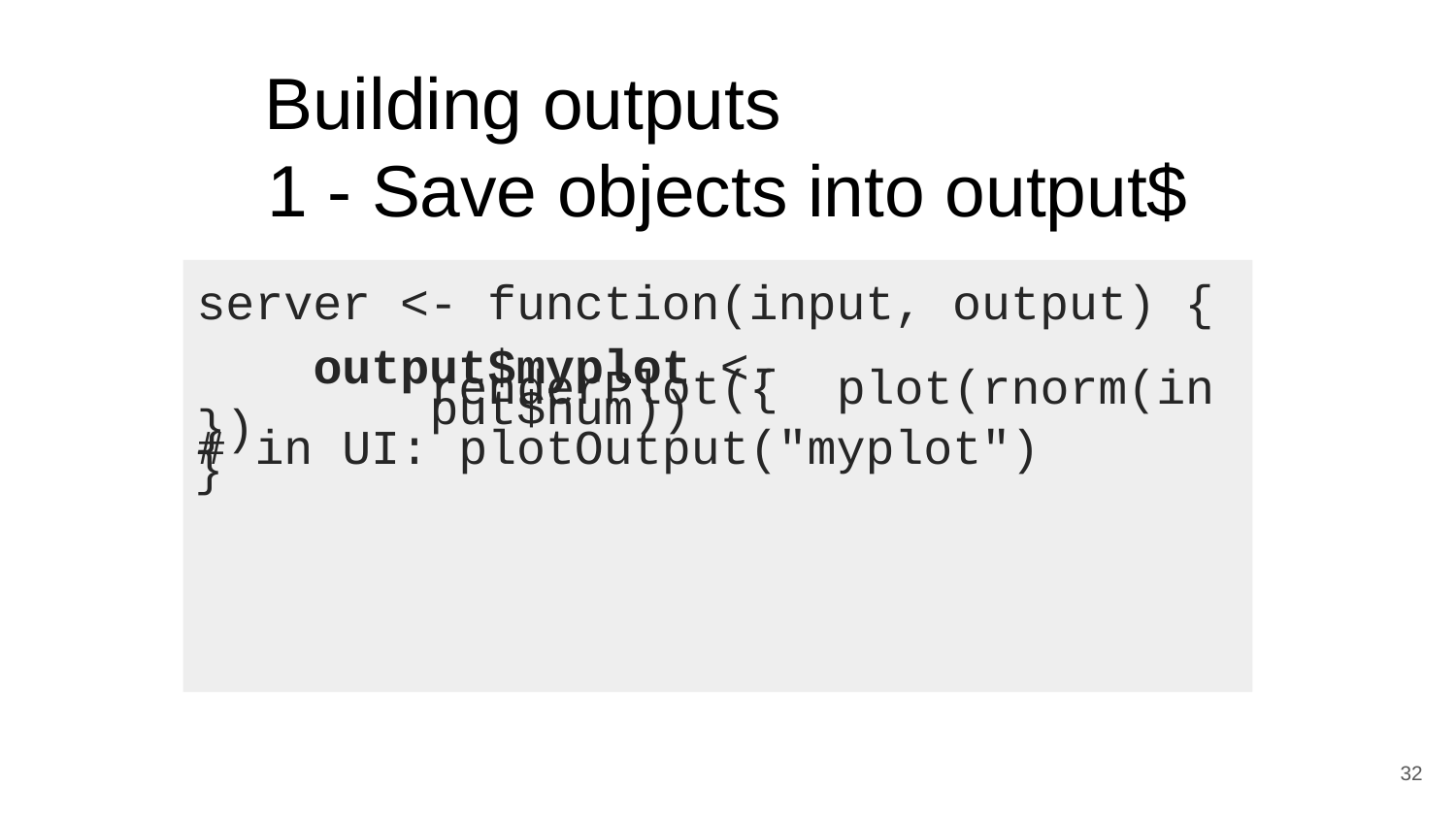

Building outputs
1 - Save objects into output$

server <- function(input, output) {

output$myplot <- renderPlot({  plot(rnorm(input$num))
})
# in UI: plotOutput("myplot")
}
32